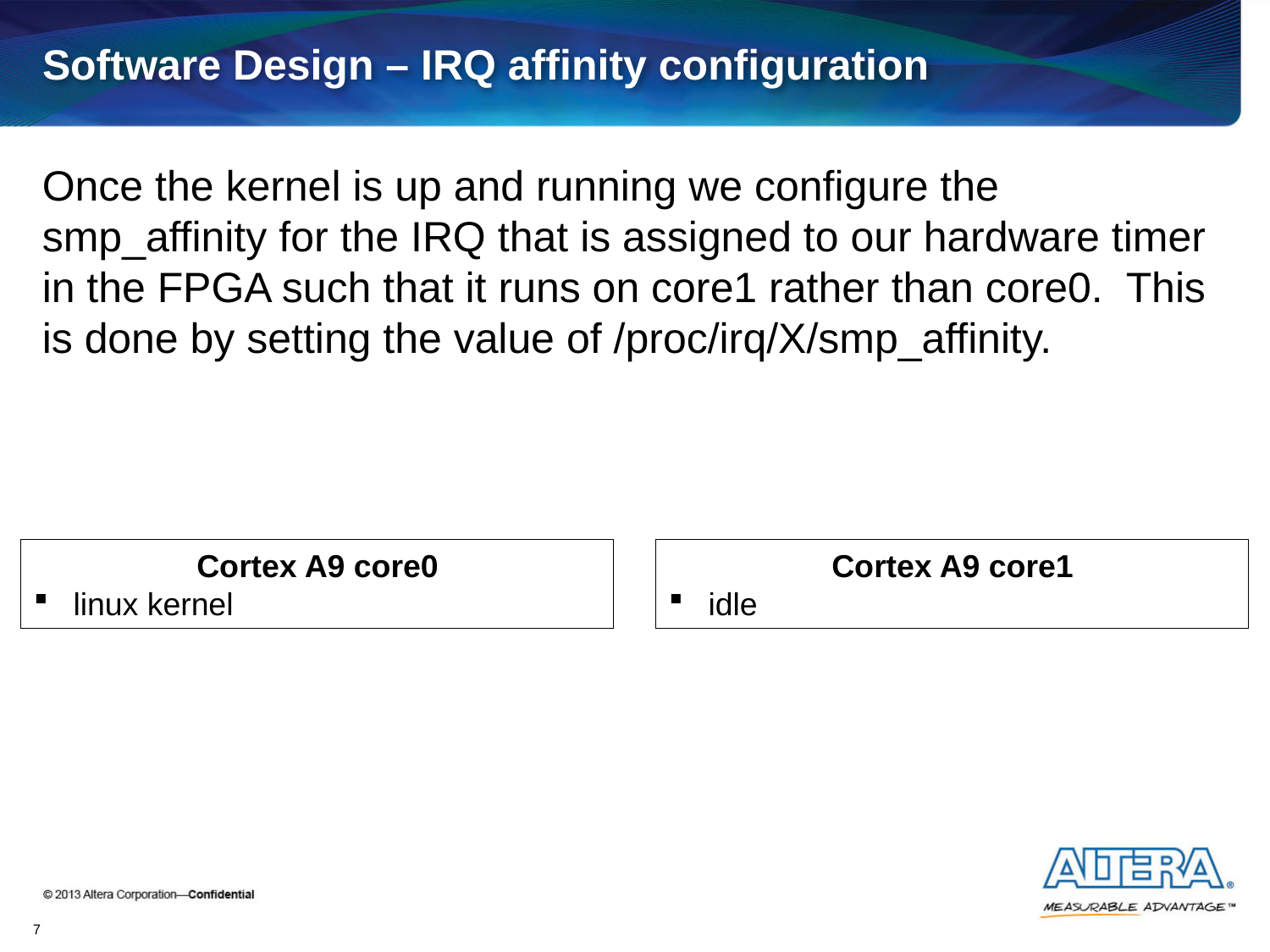

# Software Design – IRQ affinity configuration
Once the kernel is up and running we configure the smp_affinity for the IRQ that is assigned to our hardware timer in the FPGA such that it runs on core1 rather than core0.  This is done by setting the value of /proc/irq/X/smp_affinity.
Cortex A9 core0
linux kernel
Cortex A9 core1
idle
7